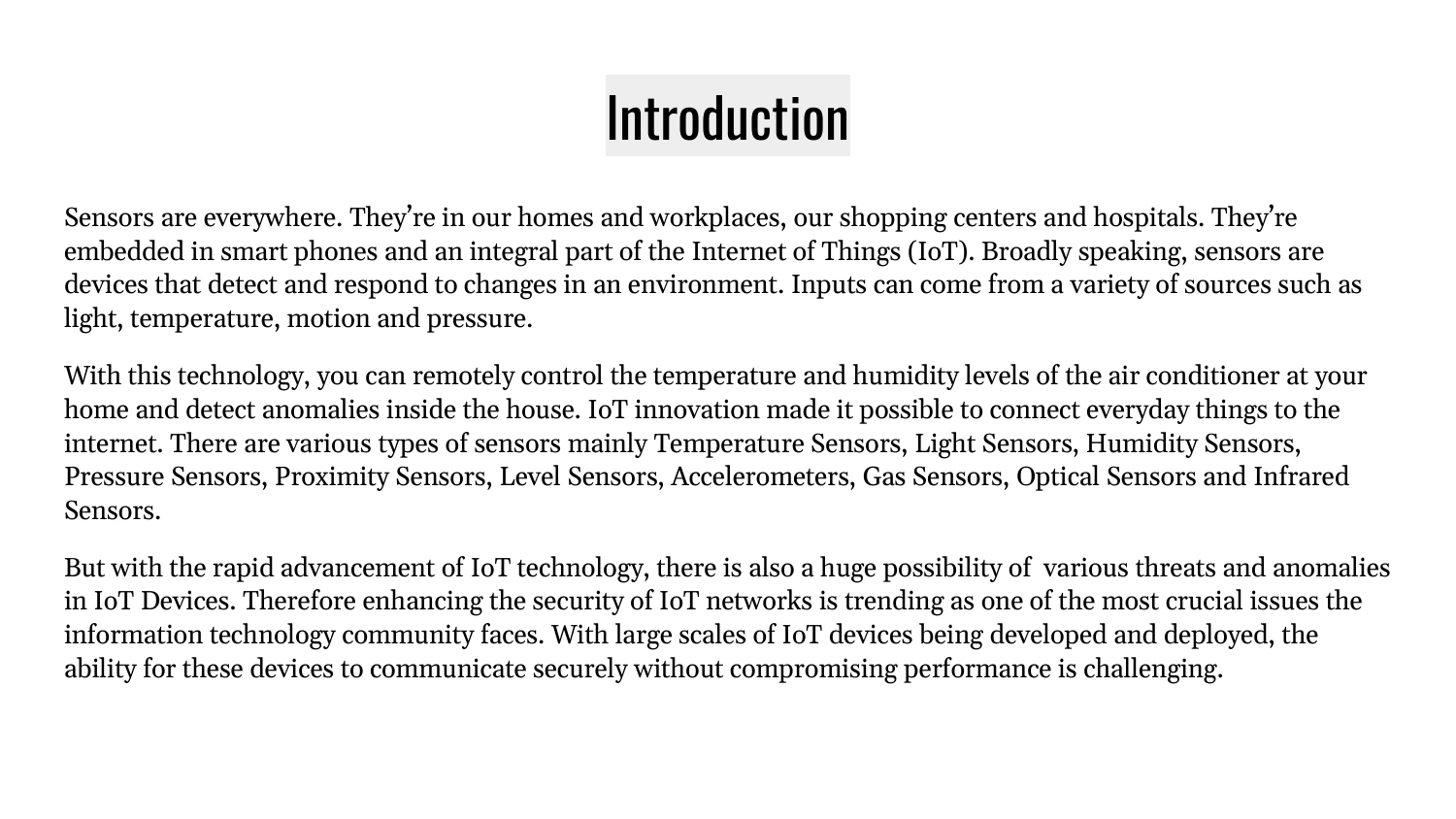

# Introduction
Sensors are everywhere. They’re in our homes and workplaces, our shopping centers and hospitals. They’re embedded in smart phones and an integral part of the Internet of Things (IoT). Broadly speaking, sensors are devices that detect and respond to changes in an environment. Inputs can come from a variety of sources such as light, temperature, motion and pressure.
With this technology, you can remotely control the temperature and humidity levels of the air conditioner at your home and detect anomalies inside the house. IoT innovation made it possible to connect everyday things to the internet. There are various types of sensors mainly Temperature Sensors, Light Sensors, Humidity Sensors, Pressure Sensors, Proximity Sensors, Level Sensors, Accelerometers, Gas Sensors, Optical Sensors and Infrared Sensors.
But with the rapid advancement of IoT technology, there is also a huge possibility of  various threats and anomalies in IoT Devices. Therefore enhancing the security of IoT networks is trending as one of the most crucial issues the information technology community faces. With large scales of IoT devices being developed and deployed, the ability for these devices to communicate securely without compromising performance is challenging.